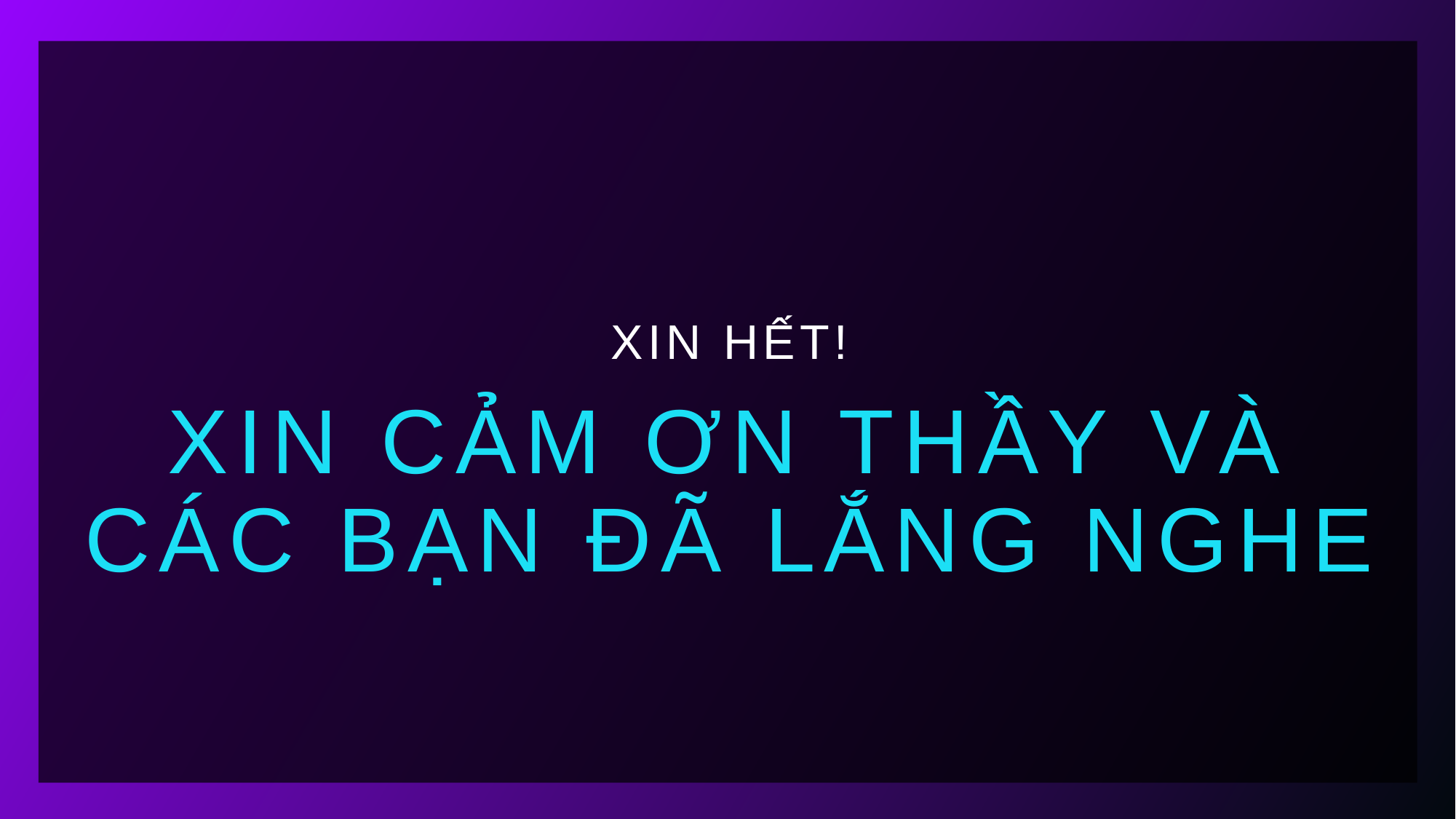

# Xin hết!
Xin cảm ơn thầy và các bạn đã lắng nghe
22